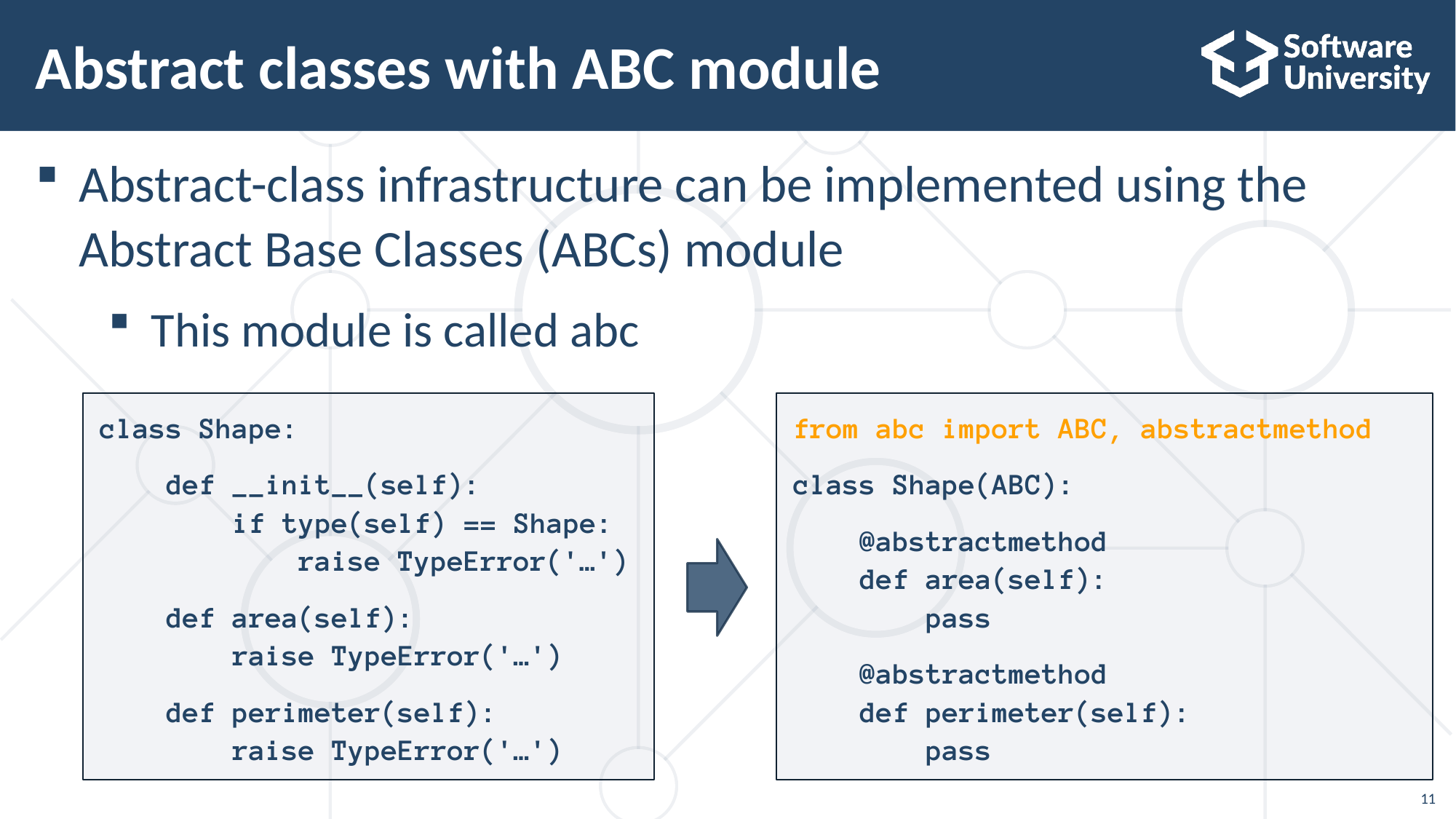

# Abstract classes with ABC module
Abstract-class infrastructure can be implemented using the Abstract Base Classes (ABCs) module
This module is called abc
from abc import ABC, abstractmethod
class Shape(ABC):
    @abstractmethod
    def area(self):
        pass
    @abstractmethod
    def perimeter(self):
        pass
class Shape:
    def __init__(self):
        if type(self) == Shape:
            raise TypeError('…')
    def area(self):
        raise TypeError('…')
    def perimeter(self):
        raise TypeError('…')

11